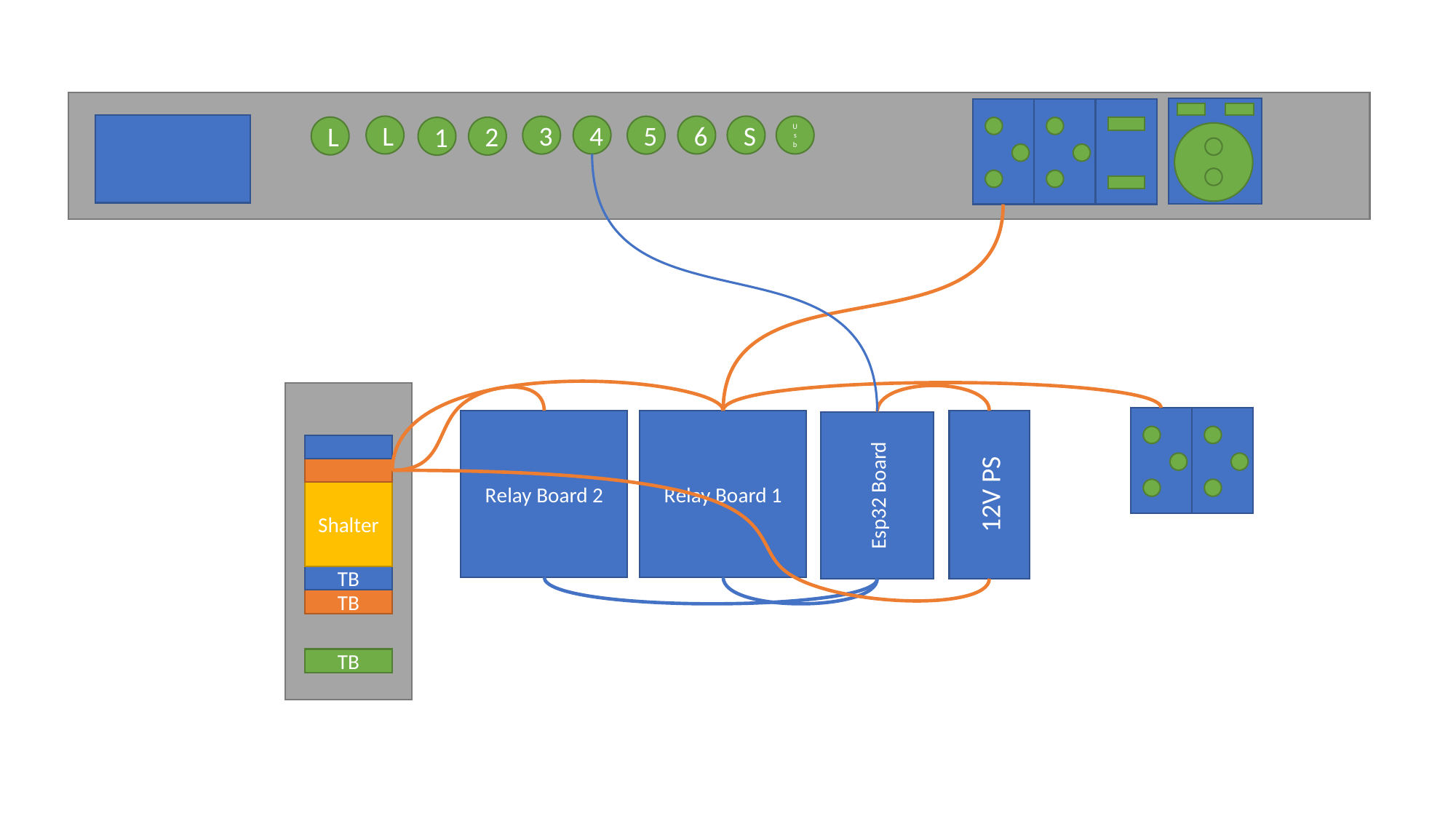

L
4
6
S
Usb
3
5
L
2
1

Relay Board 2
Relay Board 1
Esp32 Board
12V PS

Shalter

TB
TB
TB